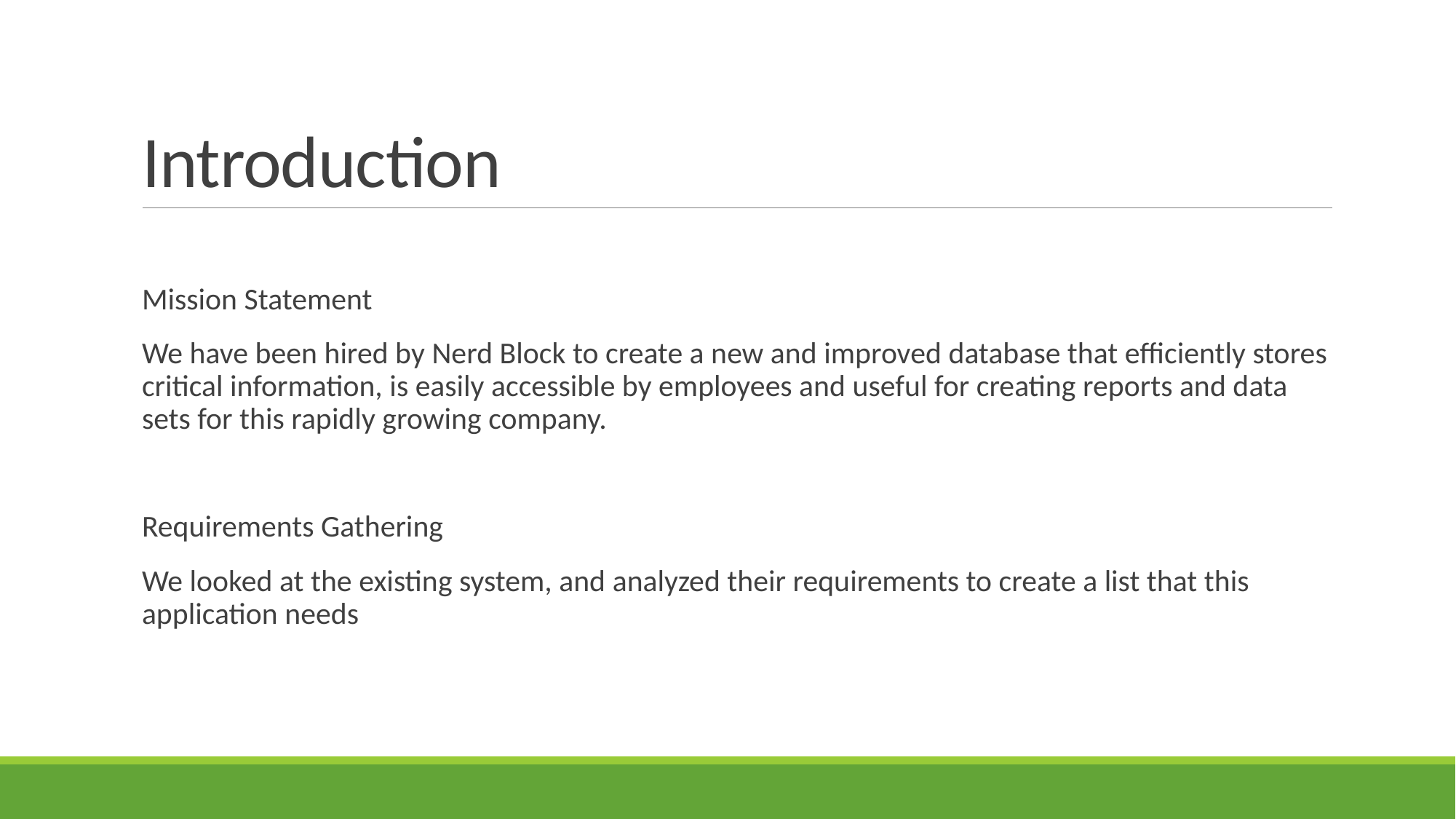

# Introduction

Mission Statement
We have been hired by Nerd Block to create a new and improved database that efficiently stores critical information, is easily accessible by employees and useful for creating reports and data sets for this rapidly growing company.

Requirements Gathering
We looked at the existing system, and analyzed their requirements to create a list that this application needs